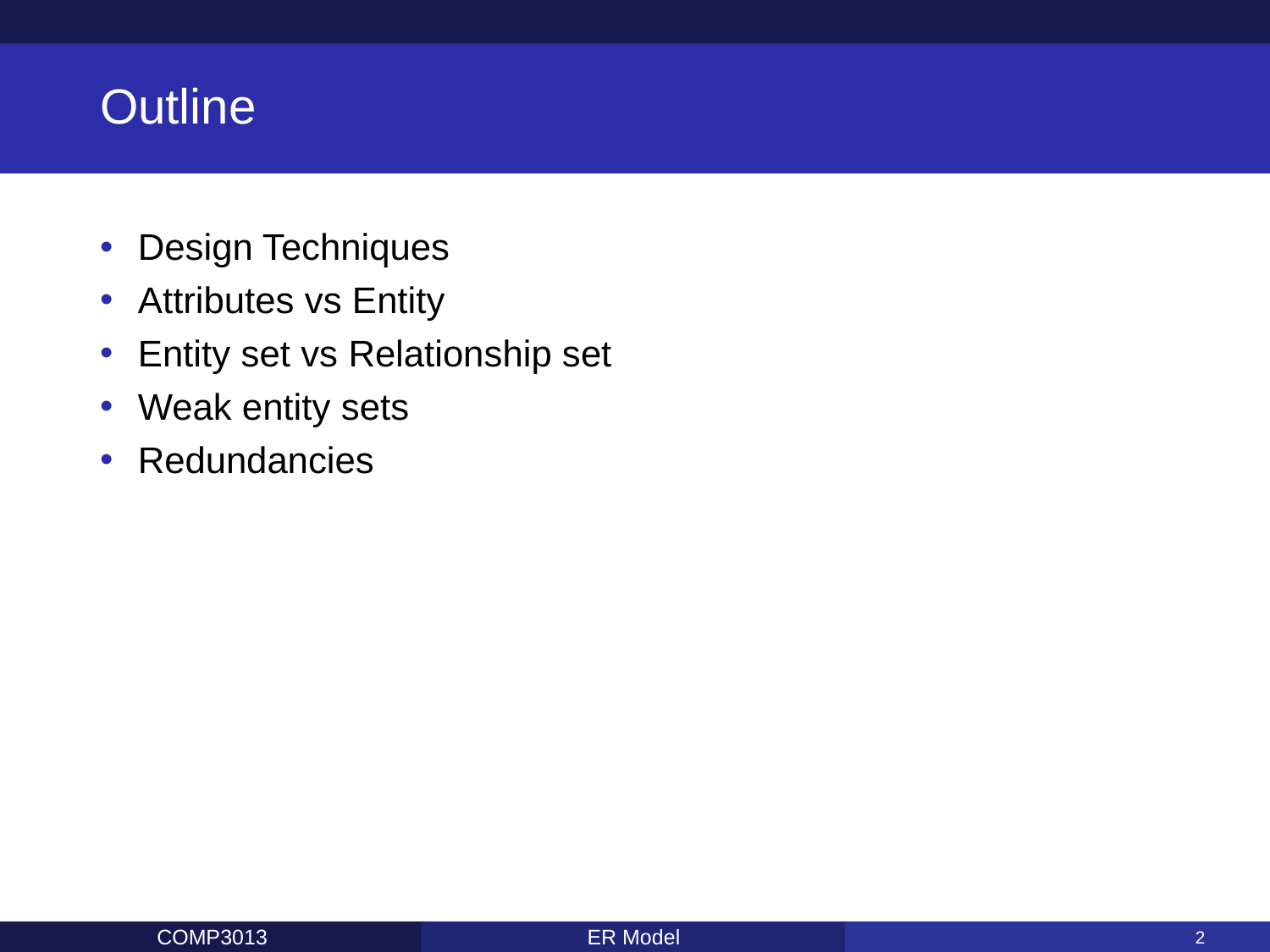

# Outline
Design Techniques
Attributes vs Entity
Entity set vs Relationship set
Weak entity sets
Redundancies